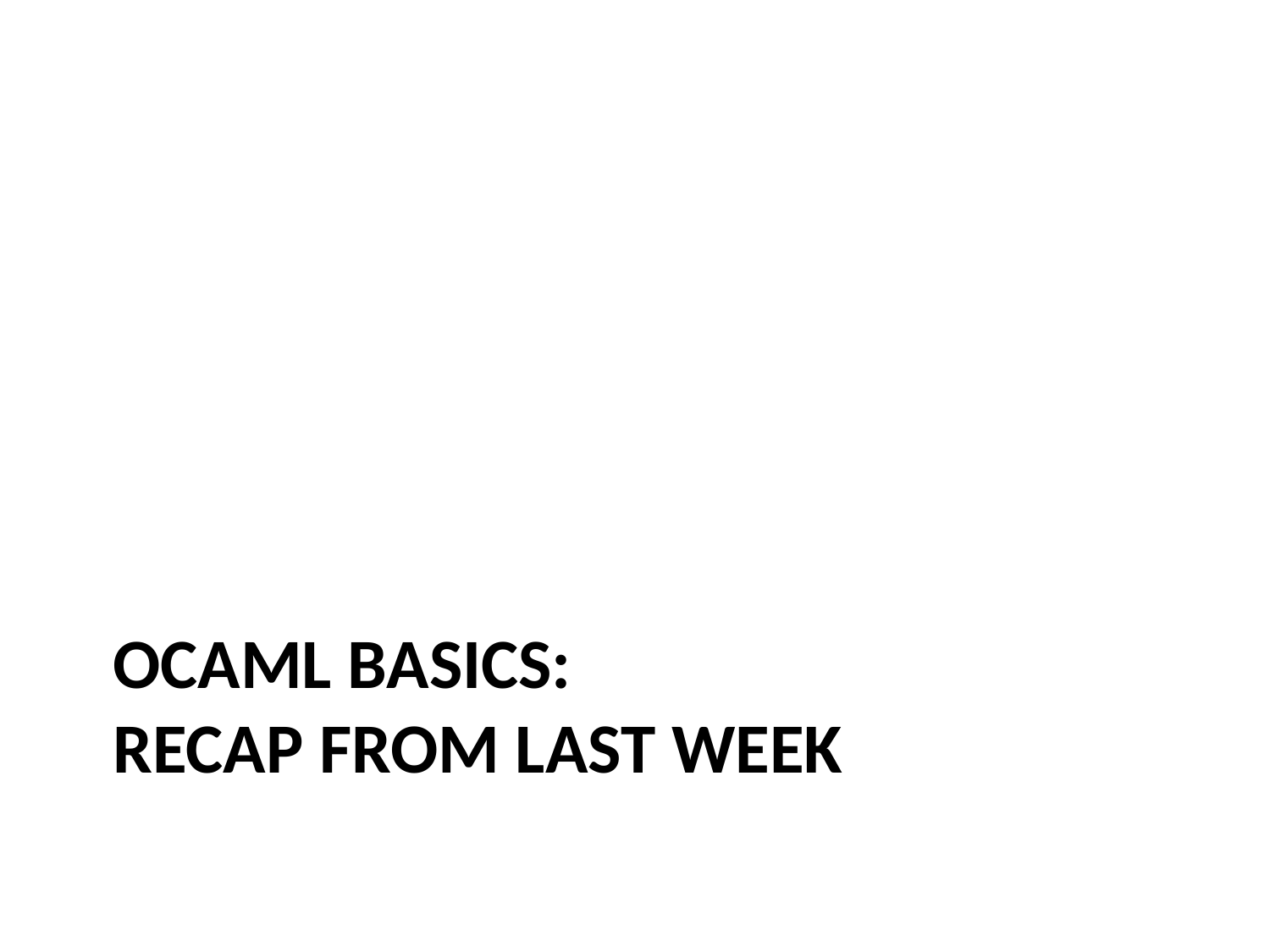

# OCAML BASICS: RECAP FROM LAST WEEK